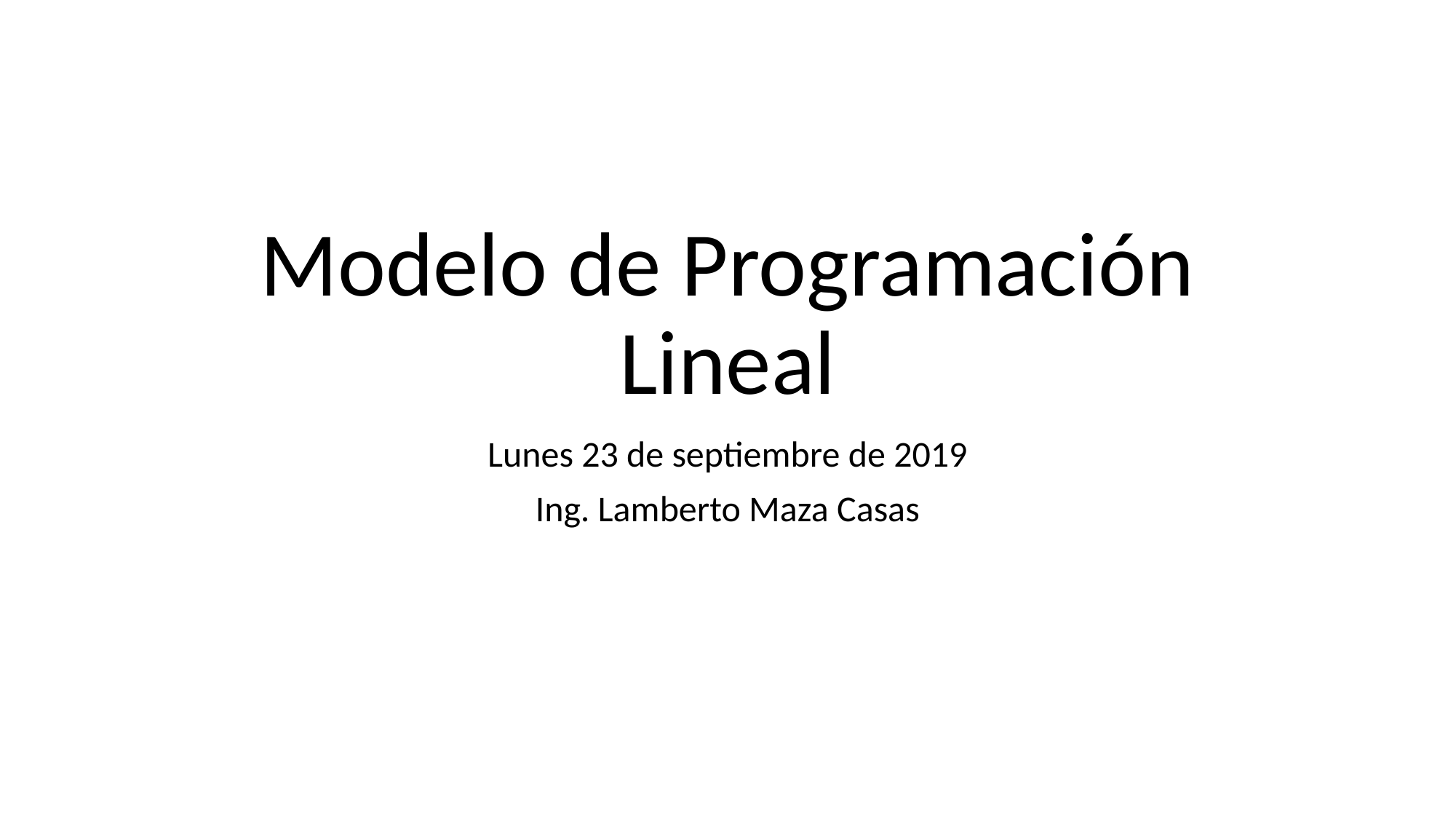

# Modelo de Programación Lineal
Lunes 23 de septiembre de 2019
Ing. Lamberto Maza Casas